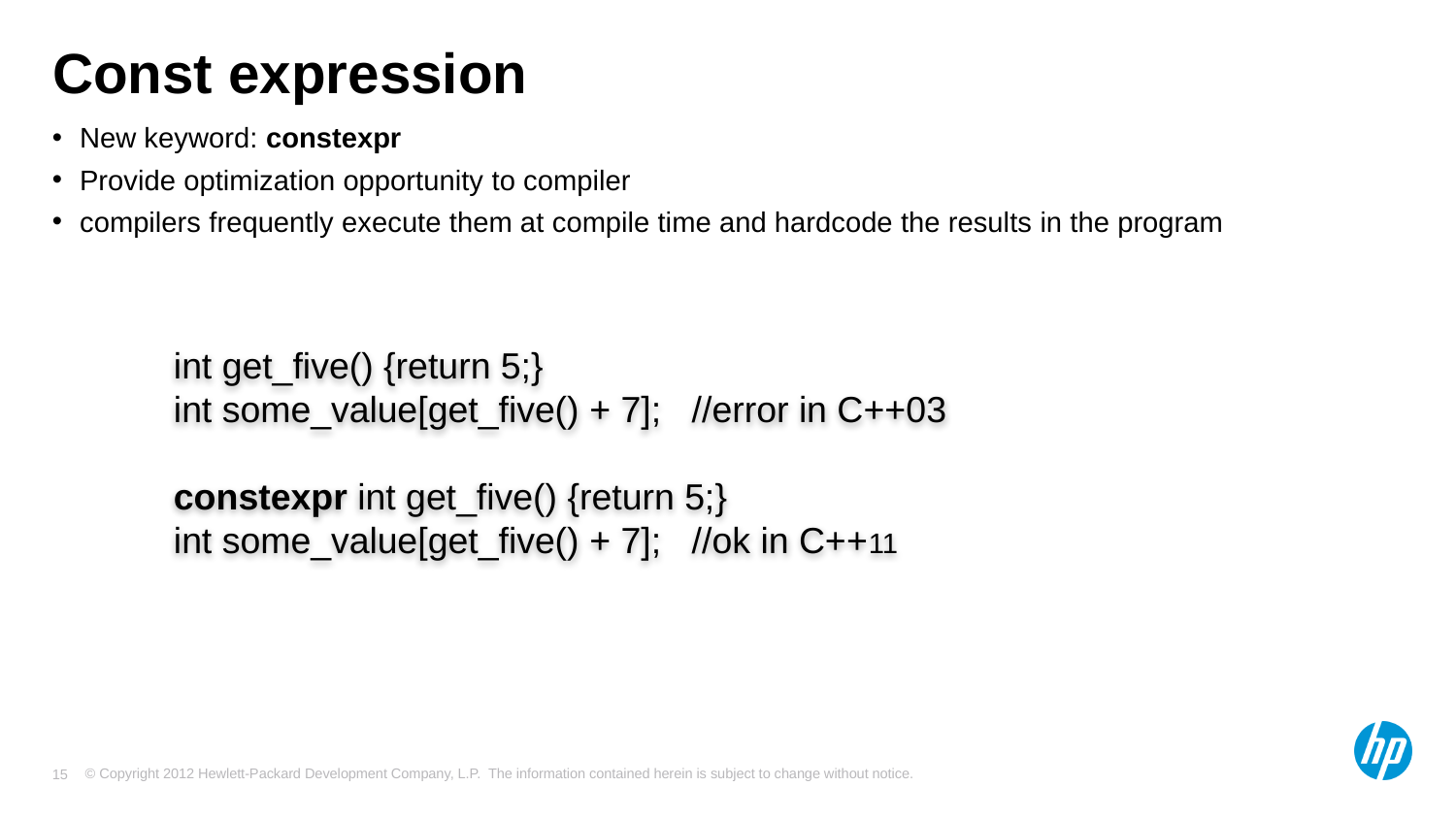

# Const expression
New keyword: constexpr
Provide optimization opportunity to compiler
compilers frequently execute them at compile time and hardcode the results in the program

int get_five() {return 5;}
int some_value[get_five() + 7];   //error in C++03

constexpr int get_five() {return 5;}
int some_value[get_five() + 7];   //ok in C++11